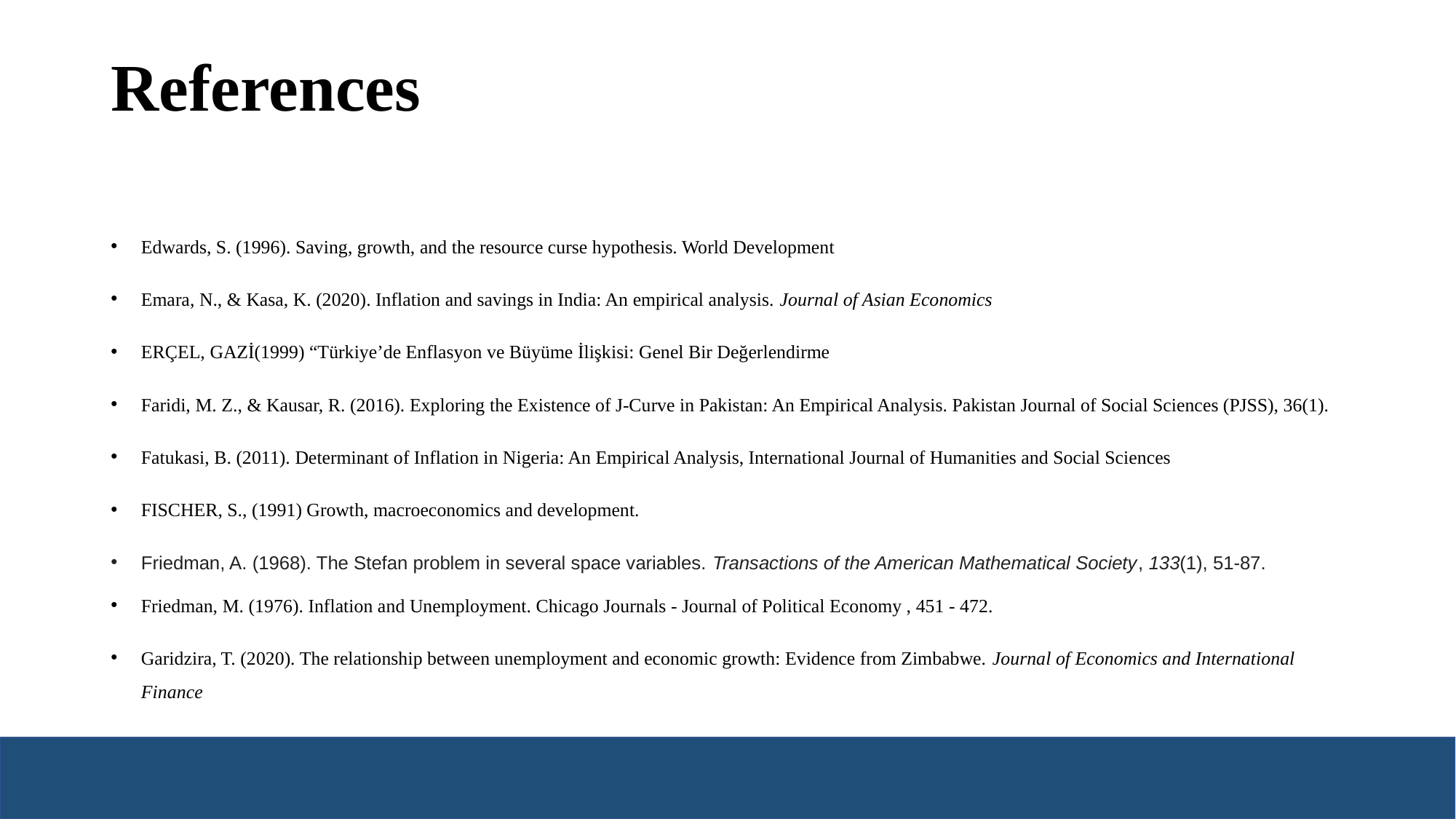

# References
Edwards, S. (1996). Saving, growth, and the resource curse hypothesis. World Development
Emara, N., & Kasa, K. (2020). Inflation and savings in India: An empirical analysis. Journal of Asian Economics
ERÇEL, GAZİ(1999) “Türkiye’de Enflasyon ve Büyüme İlişkisi: Genel Bir Değerlendirme
Faridi, M. Z., & Kausar, R. (2016). Exploring the Existence of J-Curve in Pakistan: An Empirical Analysis. Pakistan Journal of Social Sciences (PJSS), 36(1).
Fatukasi, B. (2011). Determinant of Inflation in Nigeria: An Empirical Analysis, International Journal of Humanities and Social Sciences
FISCHER, S., (1991) Growth, macroeconomics and development.
Friedman, A. (1968). The Stefan problem in several space variables. Transactions of the American Mathematical Society, 133(1), 51-87.
Friedman, M. (1976). Inflation and Unemployment. Chicago Journals - Journal of Political Economy , 451 - 472.
Garidzira, T. (2020). The relationship between unemployment and economic growth: Evidence from Zimbabwe. Journal of Economics and International Finance